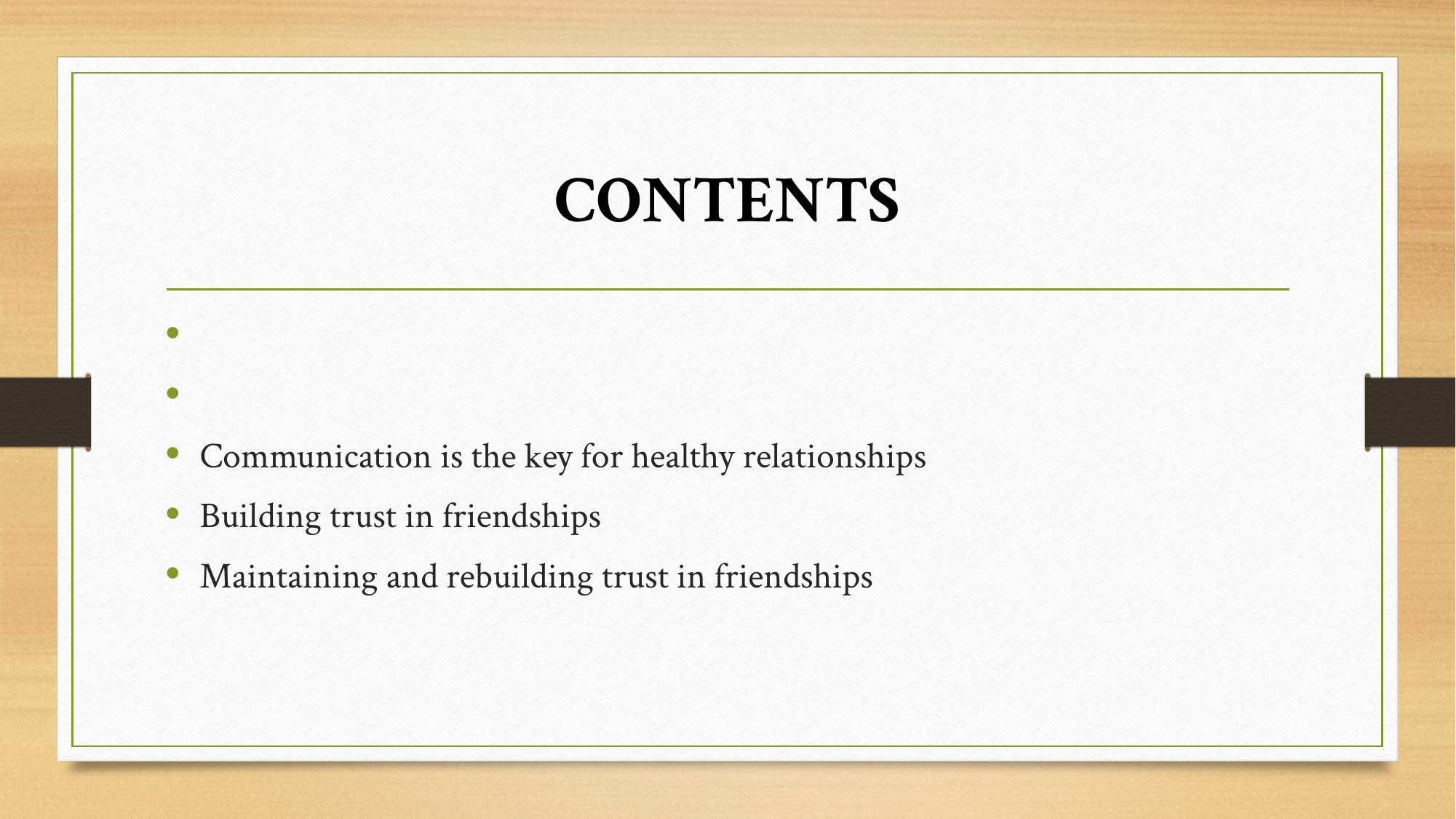

# CONTENTS

Communication is the key for healthy relationships
Building trust in friendships
Maintaining and rebuilding trust in friendships